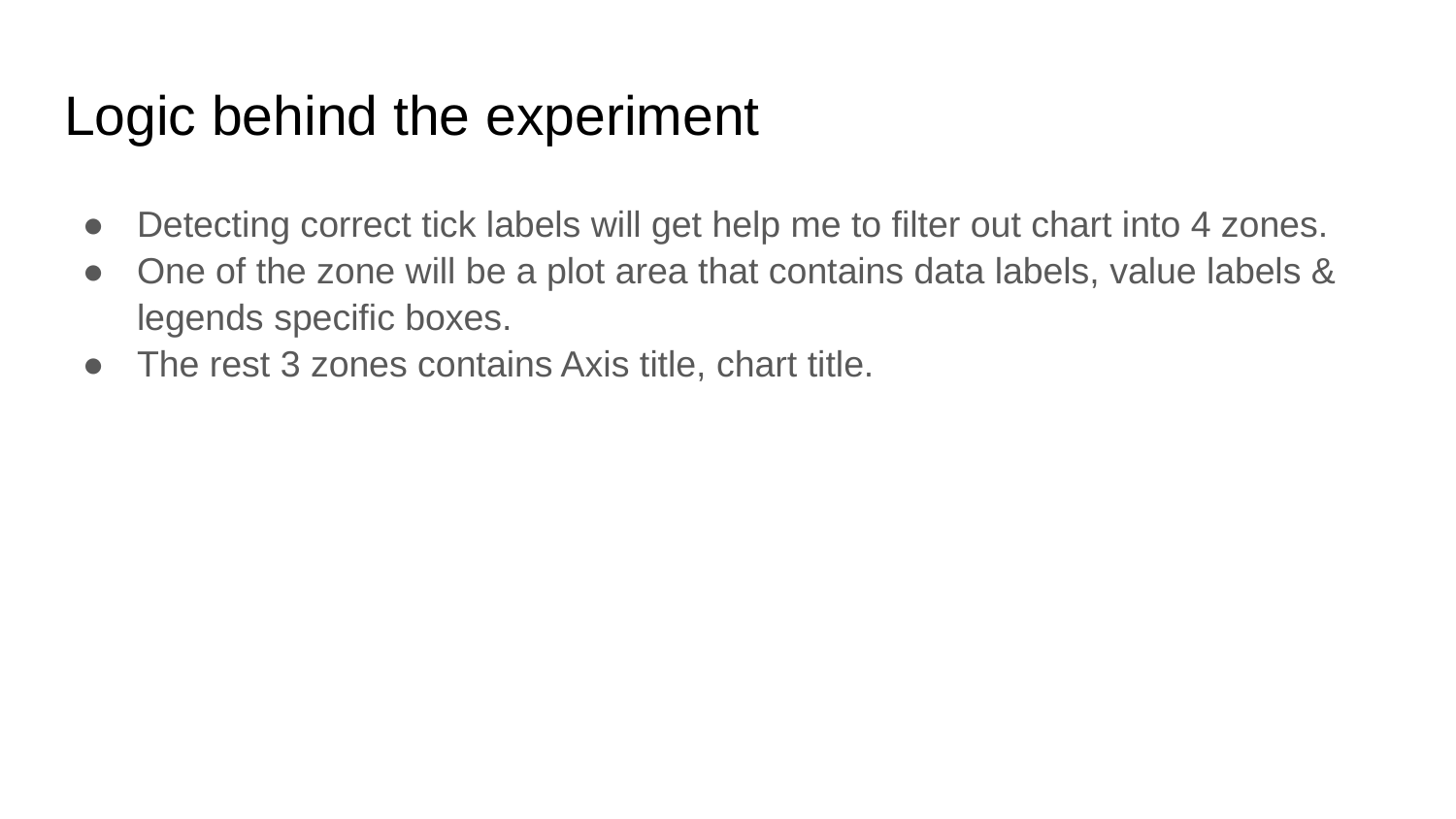

# Logic behind the experiment

Detecting correct tick labels will get help me to filter out chart into 4 zones.
One of the zone will be a plot area that contains data labels, value labels & legends specific boxes.
The rest 3 zones contains Axis title, chart title.